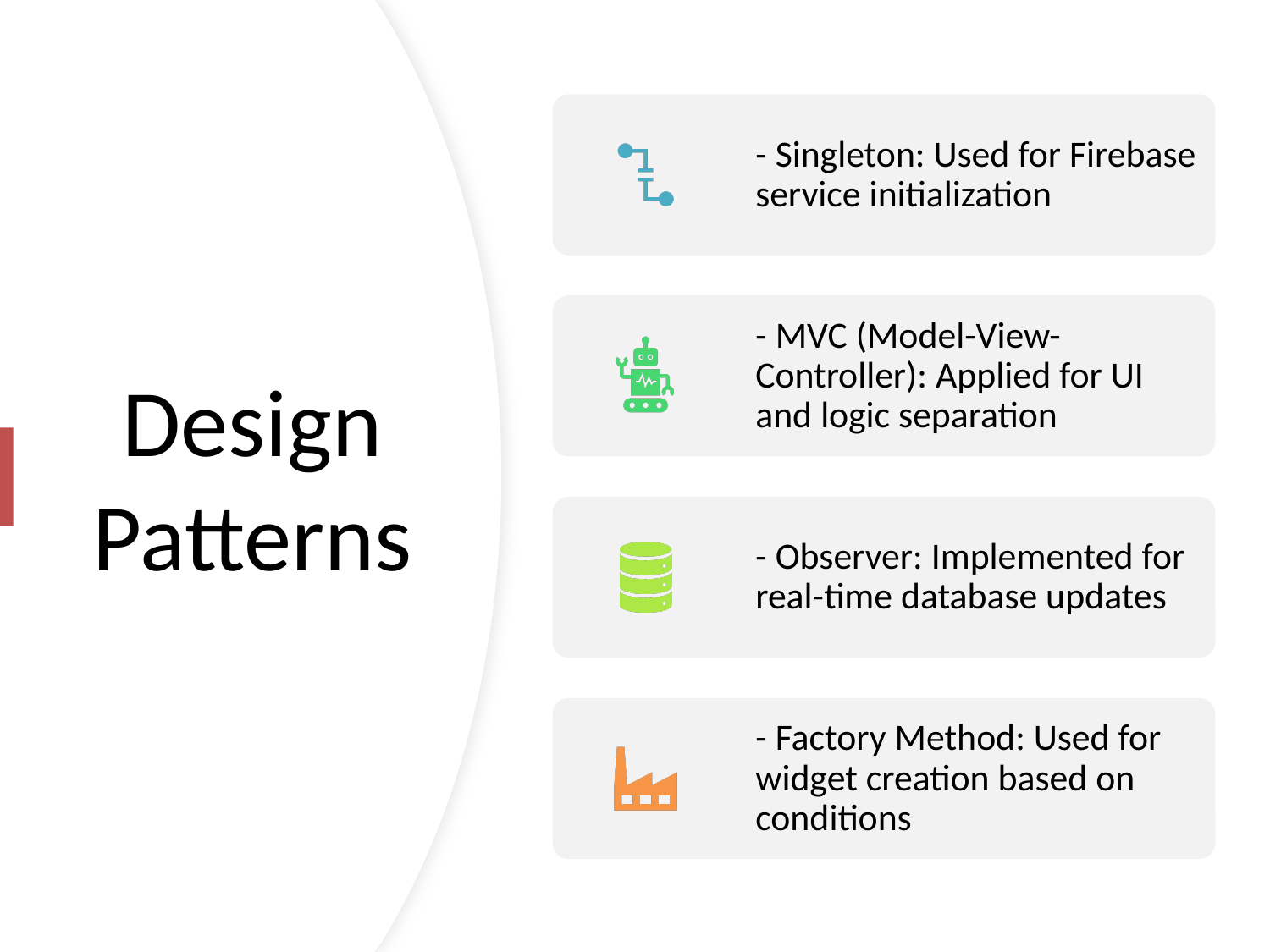

- Singleton: Used for Firebase service initialization
- MVC (Model-View-Controller): Applied for UI and logic separation
- Observer: Implemented for real-time database updates
- Factory Method: Used for widget creation based on conditions
# Design Patterns